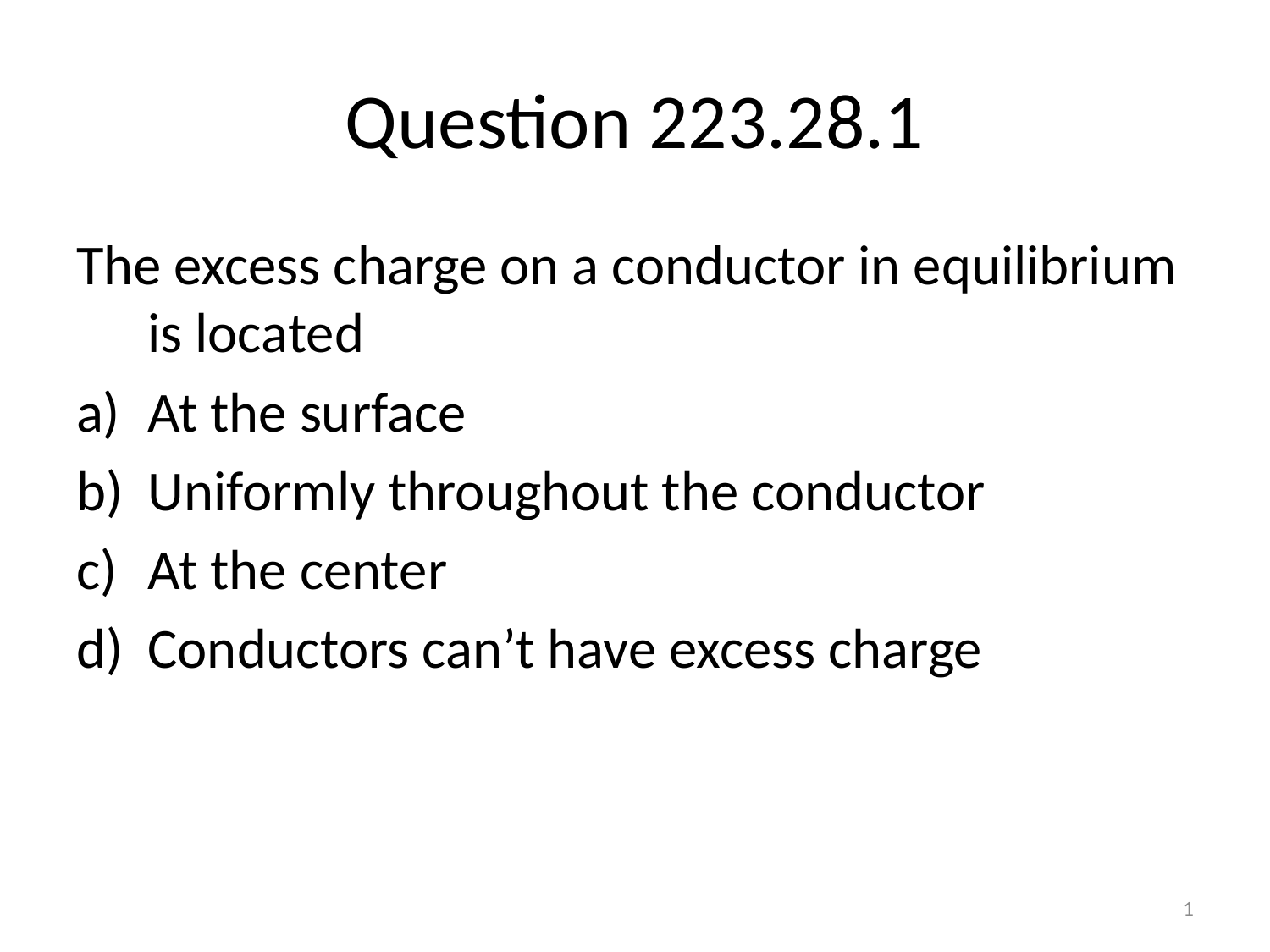

# Question 223.28.1
The excess charge on a conductor in equilibrium is located
At the surface
Uniformly throughout the conductor
At the center
Conductors can’t have excess charge

1